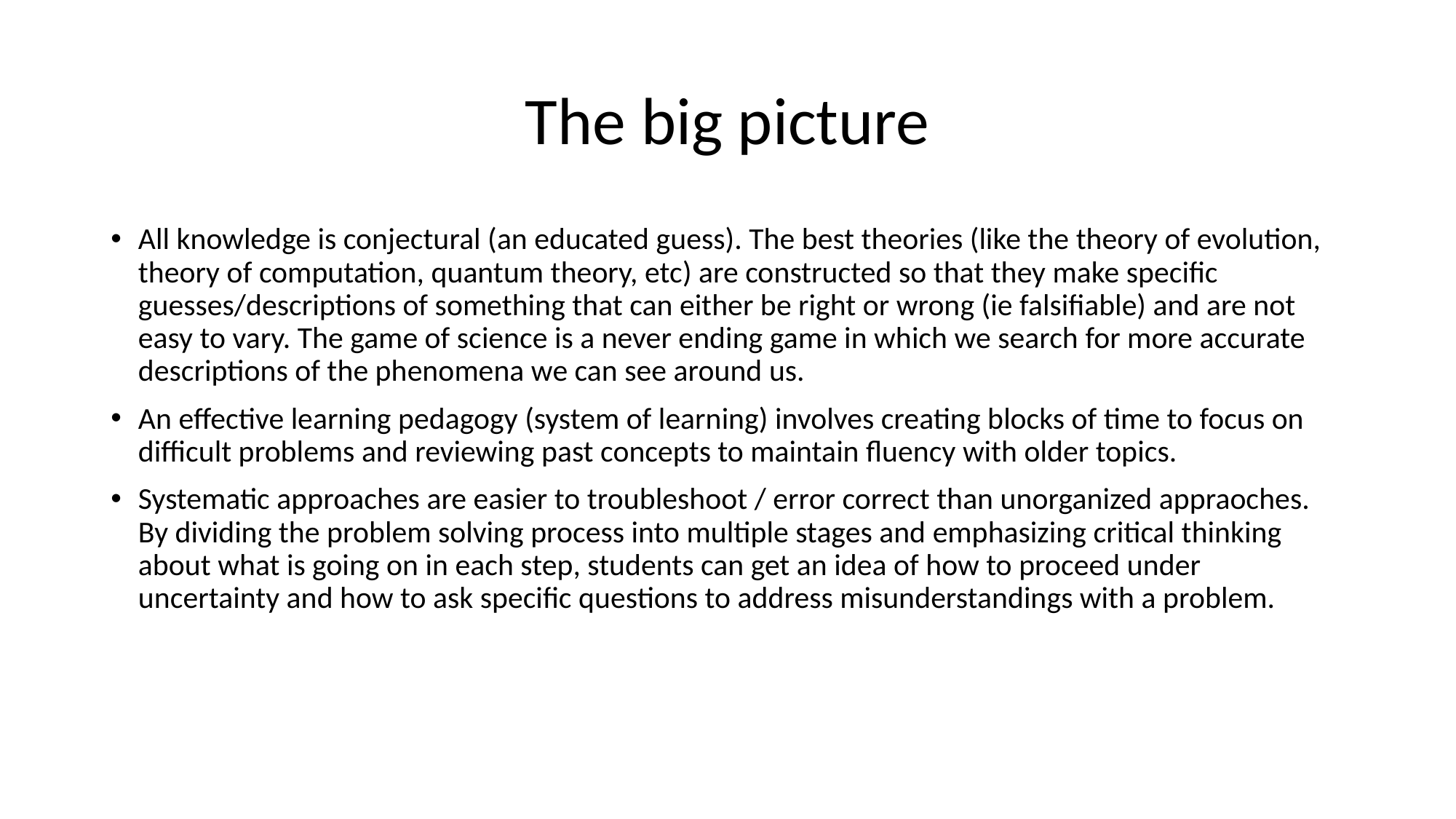

# The big picture
All knowledge is conjectural (an educated guess). The best theories (like the theory of evolution, theory of computation, quantum theory, etc) are constructed so that they make specific guesses/descriptions of something that can either be right or wrong (ie falsifiable) and are not easy to vary. The game of science is a never ending game in which we search for more accurate descriptions of the phenomena we can see around us.
An effective learning pedagogy (system of learning) involves creating blocks of time to focus on difficult problems and reviewing past concepts to maintain fluency with older topics.
Systematic approaches are easier to troubleshoot / error correct than unorganized appraoches. By dividing the problem solving process into multiple stages and emphasizing critical thinking about what is going on in each step, students can get an idea of how to proceed under uncertainty and how to ask specific questions to address misunderstandings with a problem.